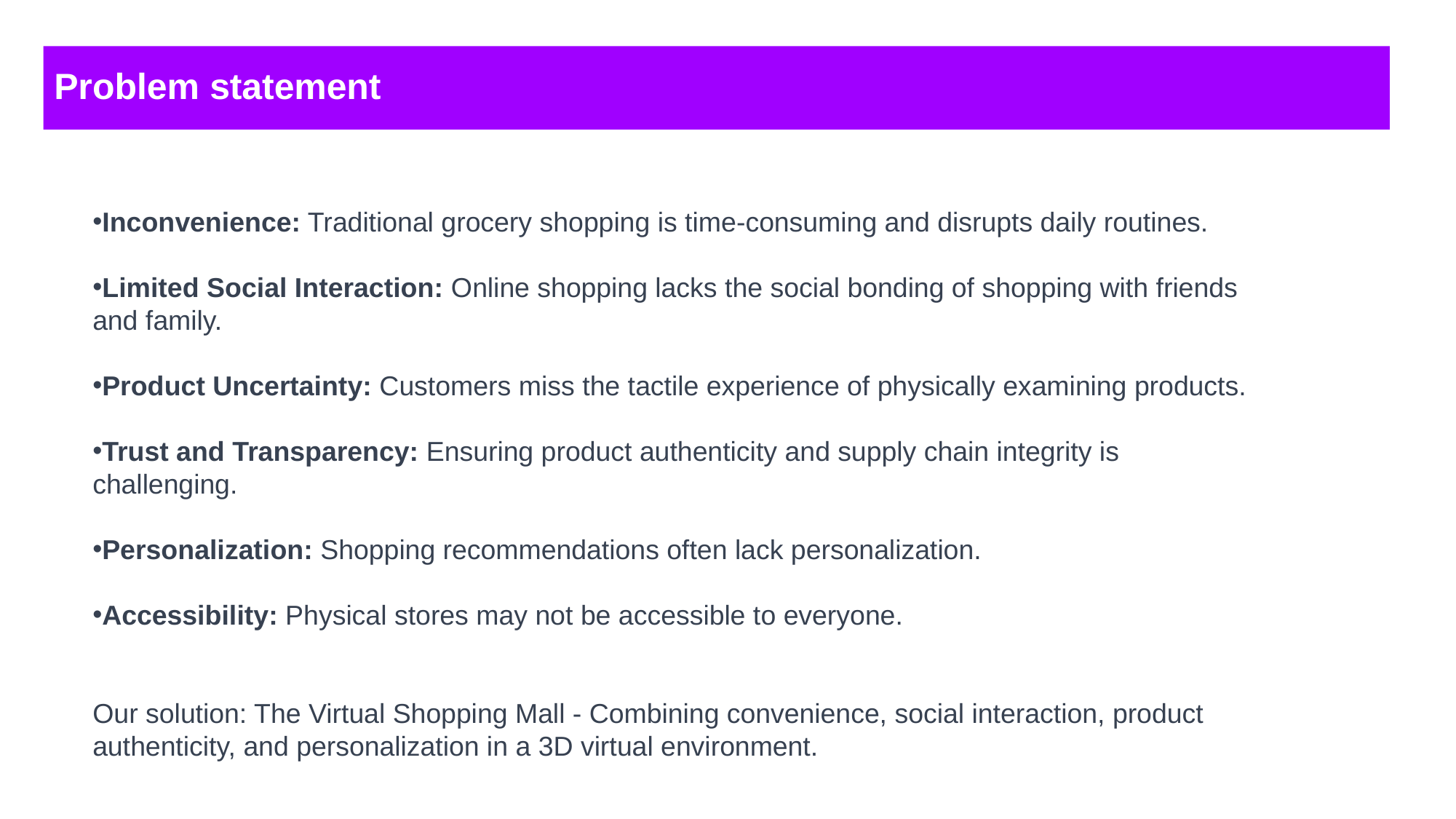

# Problem statement
Inconvenience: Traditional grocery shopping is time-consuming and disrupts daily routines.

Limited Social Interaction: Online shopping lacks the social bonding of shopping with friends and family.

Product Uncertainty: Customers miss the tactile experience of physically examining products.

Trust and Transparency: Ensuring product authenticity and supply chain integrity is challenging.

Personalization: Shopping recommendations often lack personalization.

Accessibility: Physical stores may not be accessible to everyone.

Our solution: The Virtual Shopping Mall - Combining convenience, social interaction, product authenticity, and personalization in a 3D virtual environment.